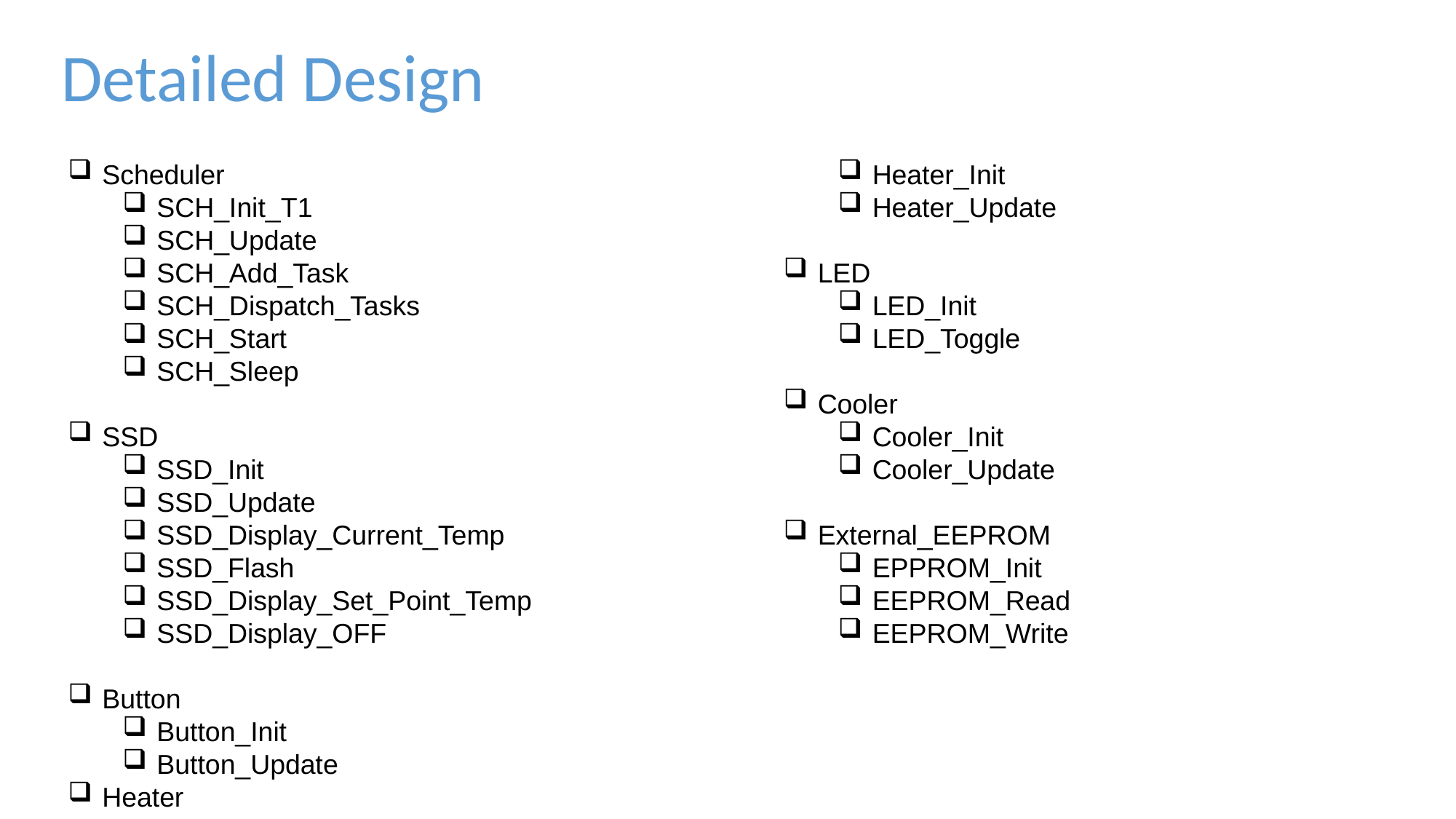

Detailed Design
Scheduler
SCH_Init_T1
SCH_Update
SCH_Add_Task
SCH_Dispatch_Tasks
SCH_Start
SCH_Sleep

SSD
SSD_Init
SSD_Update
SSD_Display_Current_Temp
SSD_Flash
SSD_Display_Set_Point_Temp
SSD_Display_OFF

Button
Button_Init
Button_Update
Heater
Heater_Init
Heater_Update

LED
LED_Init
LED_Toggle

Cooler
Cooler_Init
Cooler_Update

External_EEPROM
EPPROM_Init
EEPROM_Read
EEPROM_Write